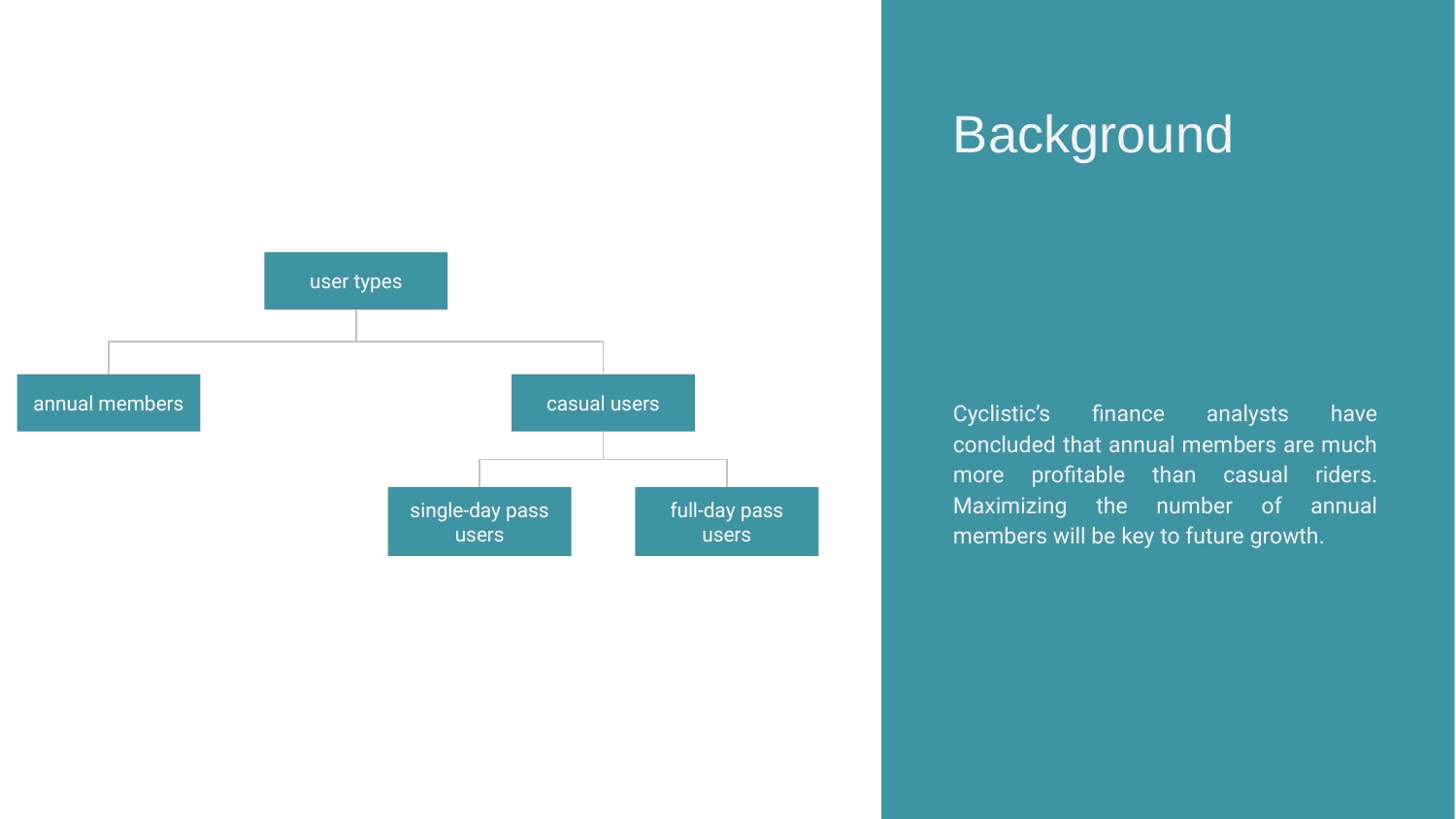

# Background
user types
annual members
casual users
Cyclistic’s finance analysts have concluded that annual members are much more profitable than casual riders. Maximizing the number of annual members will be key to future growth.
single-day pass users
full-day pass users